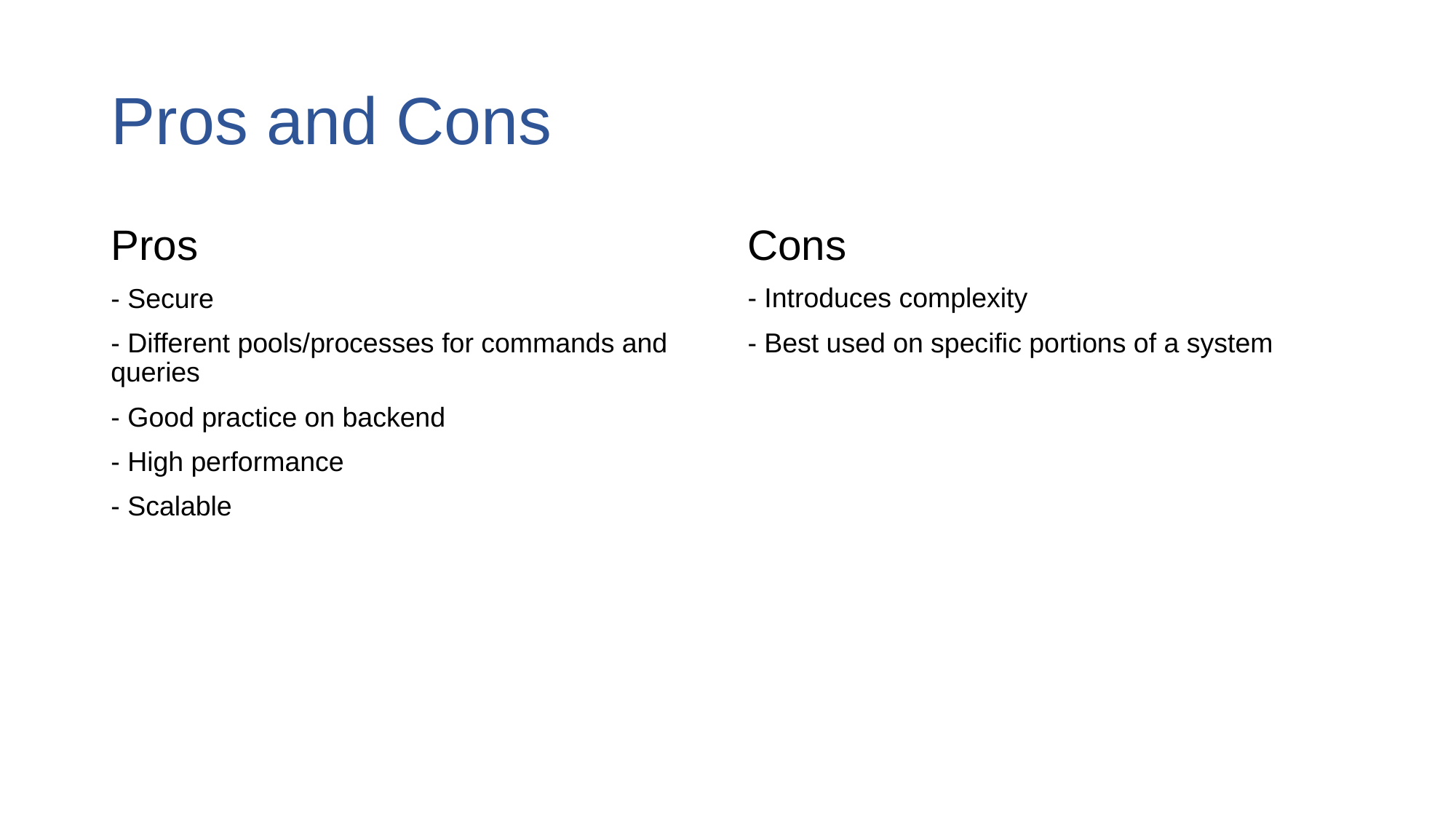

# Pros and Cons
Pros
- Secure
- Different pools/processes for commands and queries
- Good practice on backend
- High performance
- Scalable

Cons
- Introduces complexity
- Best used on specific portions of a system